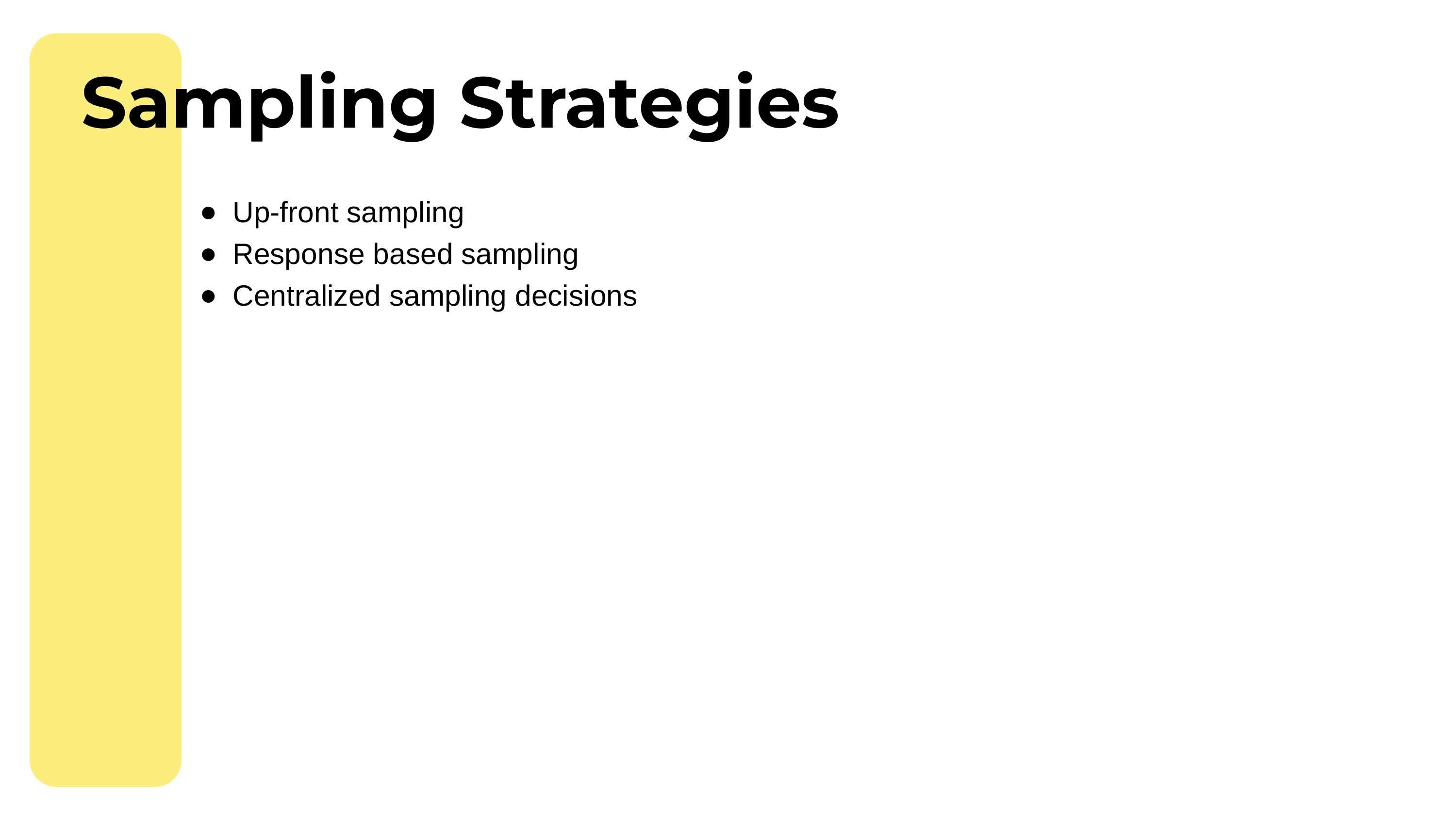

Sampling Strategies
Up-front sampling
Response based sampling
Centralized sampling decisions